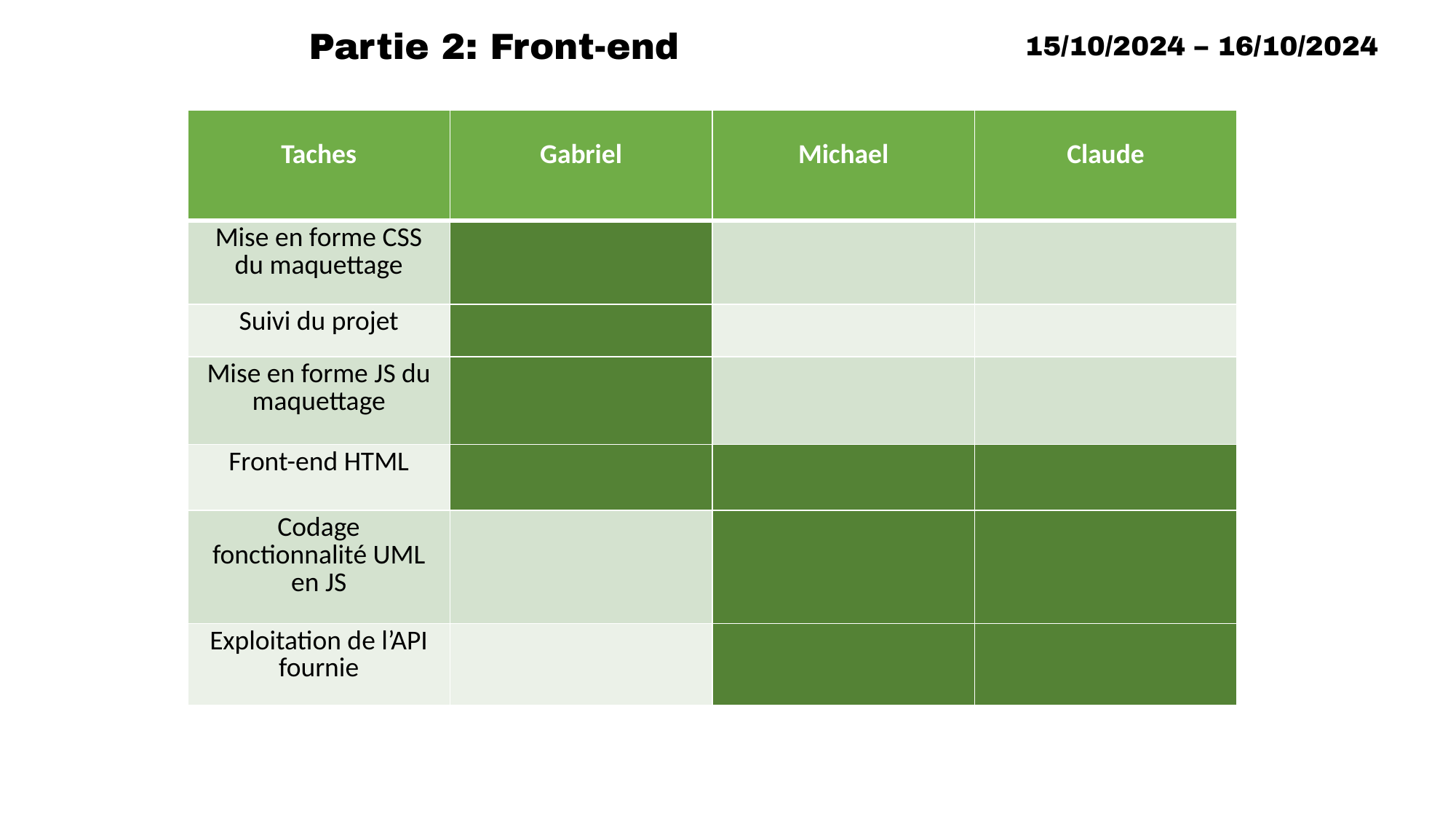

Partie 2: Front-end
15/10/2024 – 16/10/2024
| Taches | Gabriel | Michael | Claude |
| --- | --- | --- | --- |
| Mise en forme CSS du maquettage |  |  |  |
| Suivi du projet |  |  |  |
| Mise en forme JS du maquettage |  |  |  |
| Front-end HTML |  |  |  |
| Codage fonctionnalité UML en JS |  |  |  |
| Exploitation de l’API fournie |  |  |  |